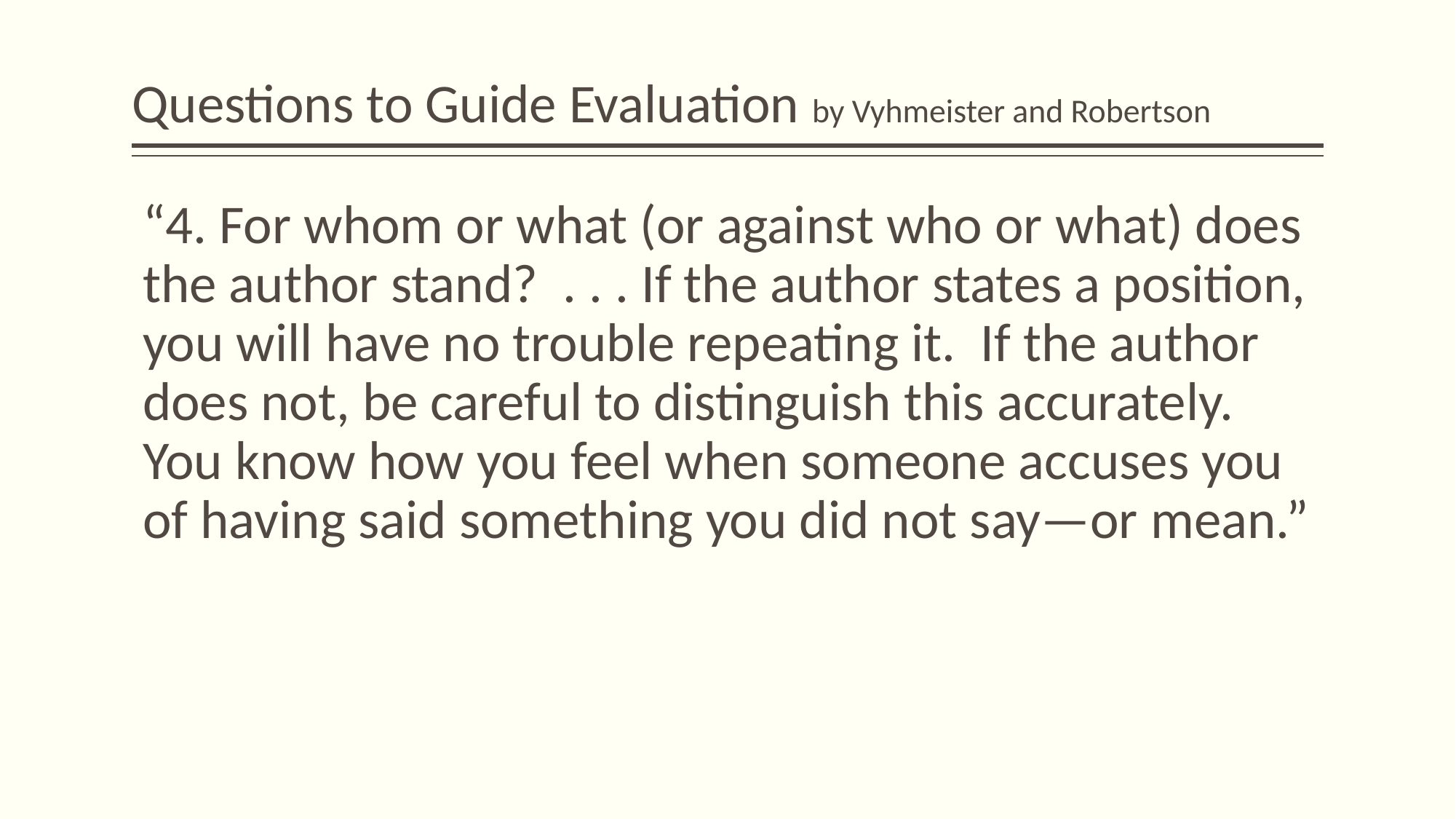

# Questions to Guide Evaluation by Vyhmeister and Robertson
“4. For whom or what (or against who or what) does the author stand?  . . . If the author states a position, you will have no trouble repeating it.  If the author does not, be careful to distinguish this accurately.  You know how you feel when someone accuses you of having said something you did not say—or mean.”